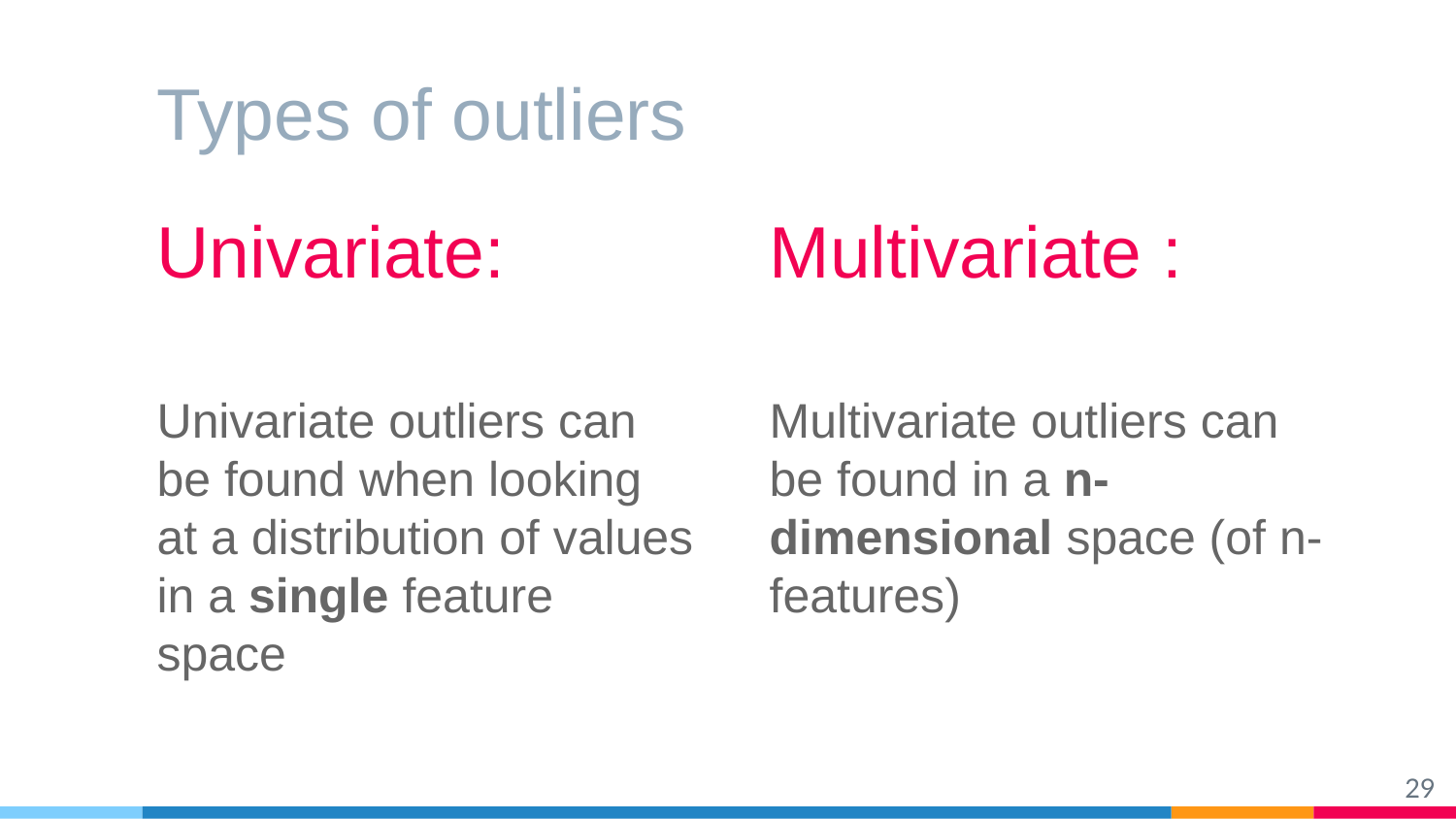

# Types of outliers
Univariate:

Univariate outliers can be found when looking at a distribution of values in a single feature space
Multivariate :

Multivariate outliers can be found in a n-dimensional space (of n-features)
29